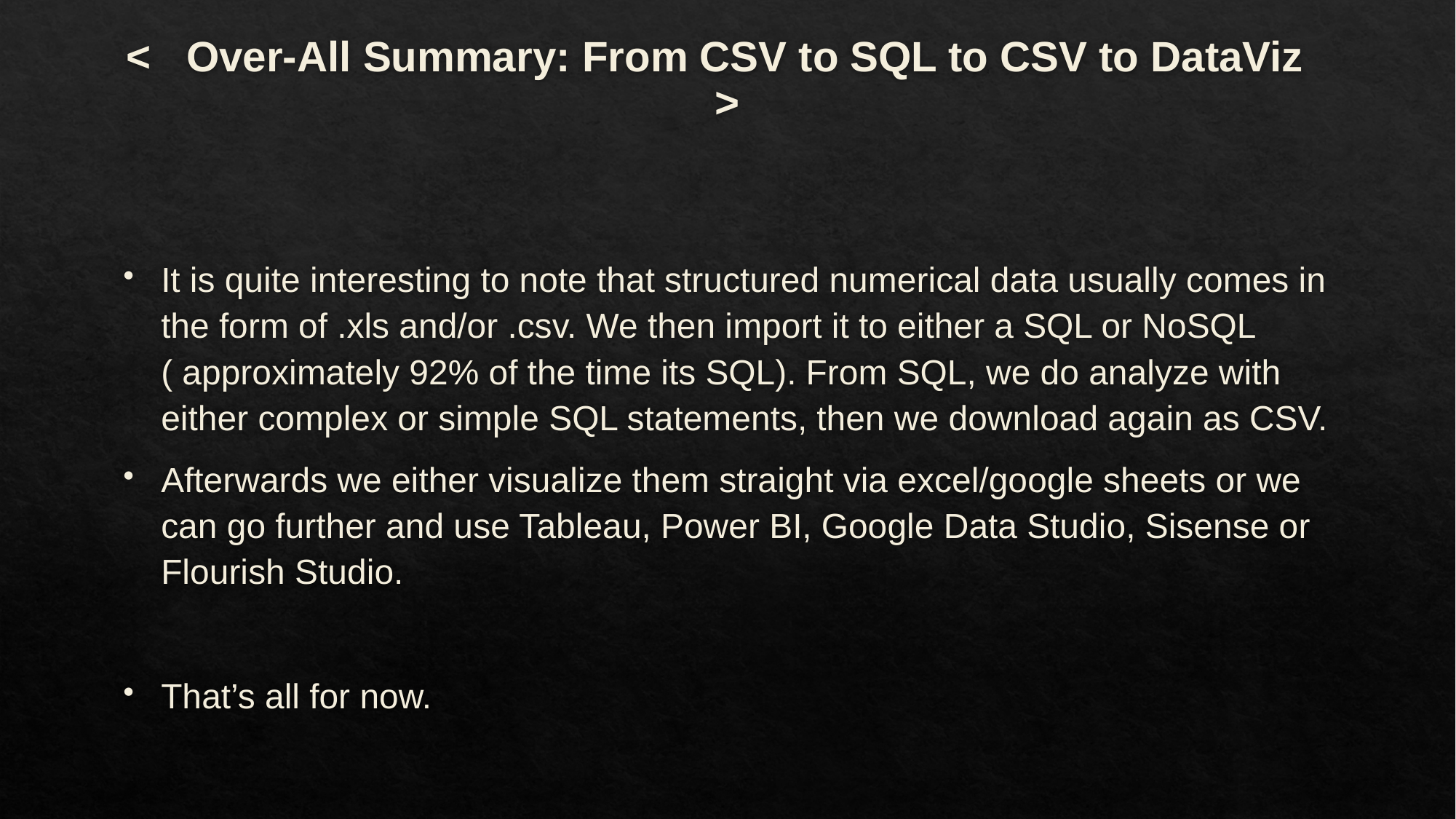

# <   Over-All Summary: From CSV to SQL to CSV to DataViz   >
It is quite interesting to note that structured numerical data usually comes in the form of .xls and/or .csv. We then import it to either a SQL or NoSQL ( approximately 92% of the time its SQL). From SQL, we do analyze with either complex or simple SQL statements, then we download again as CSV.
Afterwards we either visualize them straight via excel/google sheets or we can go further and use Tableau, Power BI, Google Data Studio, Sisense or Flourish Studio.

That’s all for now.